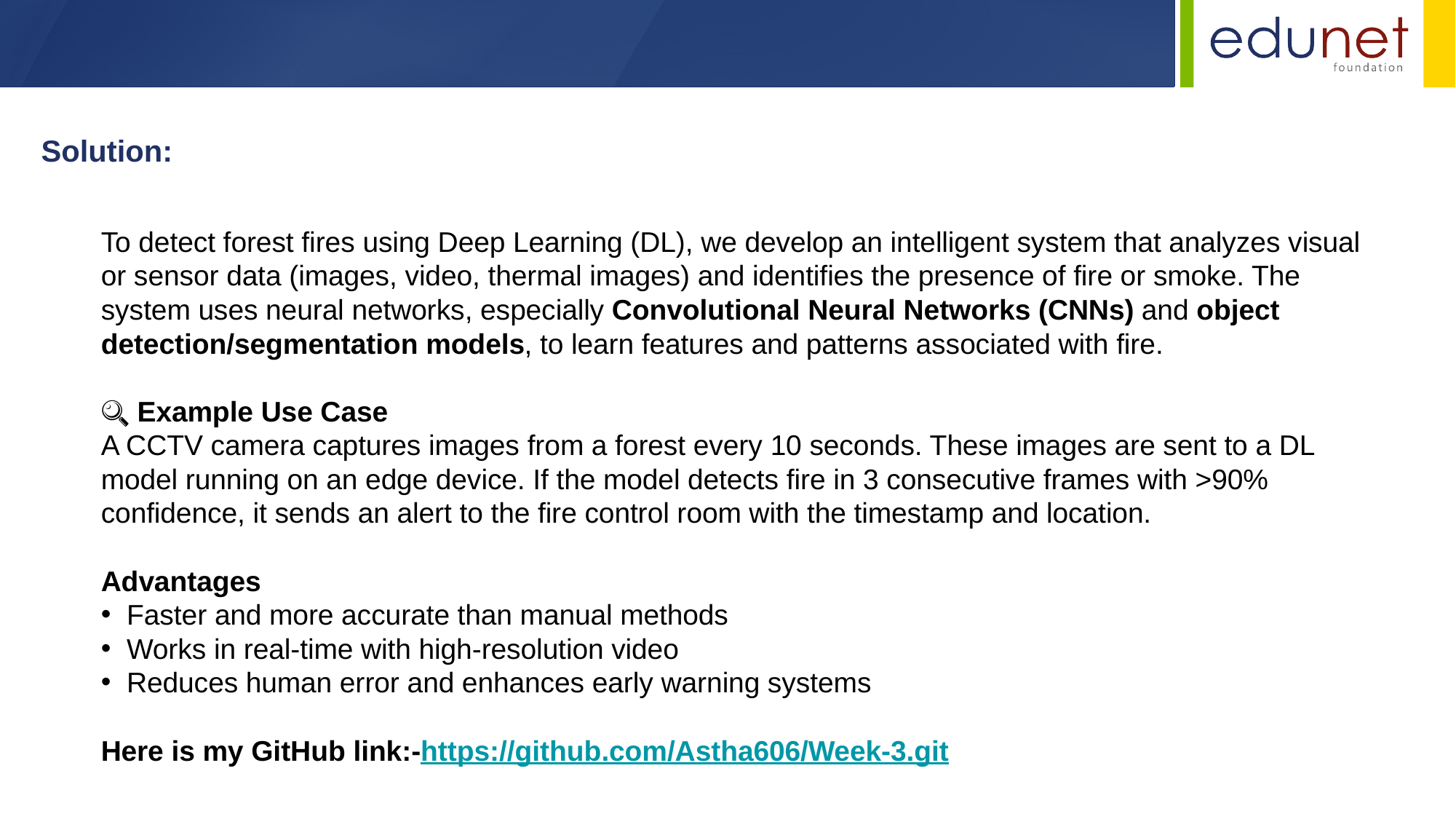

Solution:
To detect forest fires using Deep Learning (DL), we develop an intelligent system that analyzes visual or sensor data (images, video, thermal images) and identifies the presence of fire or smoke. The system uses neural networks, especially Convolutional Neural Networks (CNNs) and object detection/segmentation models, to learn features and patterns associated with fire.

🔍 Example Use Case
A CCTV camera captures images from a forest every 10 seconds. These images are sent to a DL model running on an edge device. If the model detects fire in 3 consecutive frames with >90% confidence, it sends an alert to the fire control room with the timestamp and location.

Advantages
Faster and more accurate than manual methods
Works in real-time with high-resolution video
Reduces human error and enhances early warning systems

Here is my GitHub link:-https://github.com/Astha606/Week-3.git